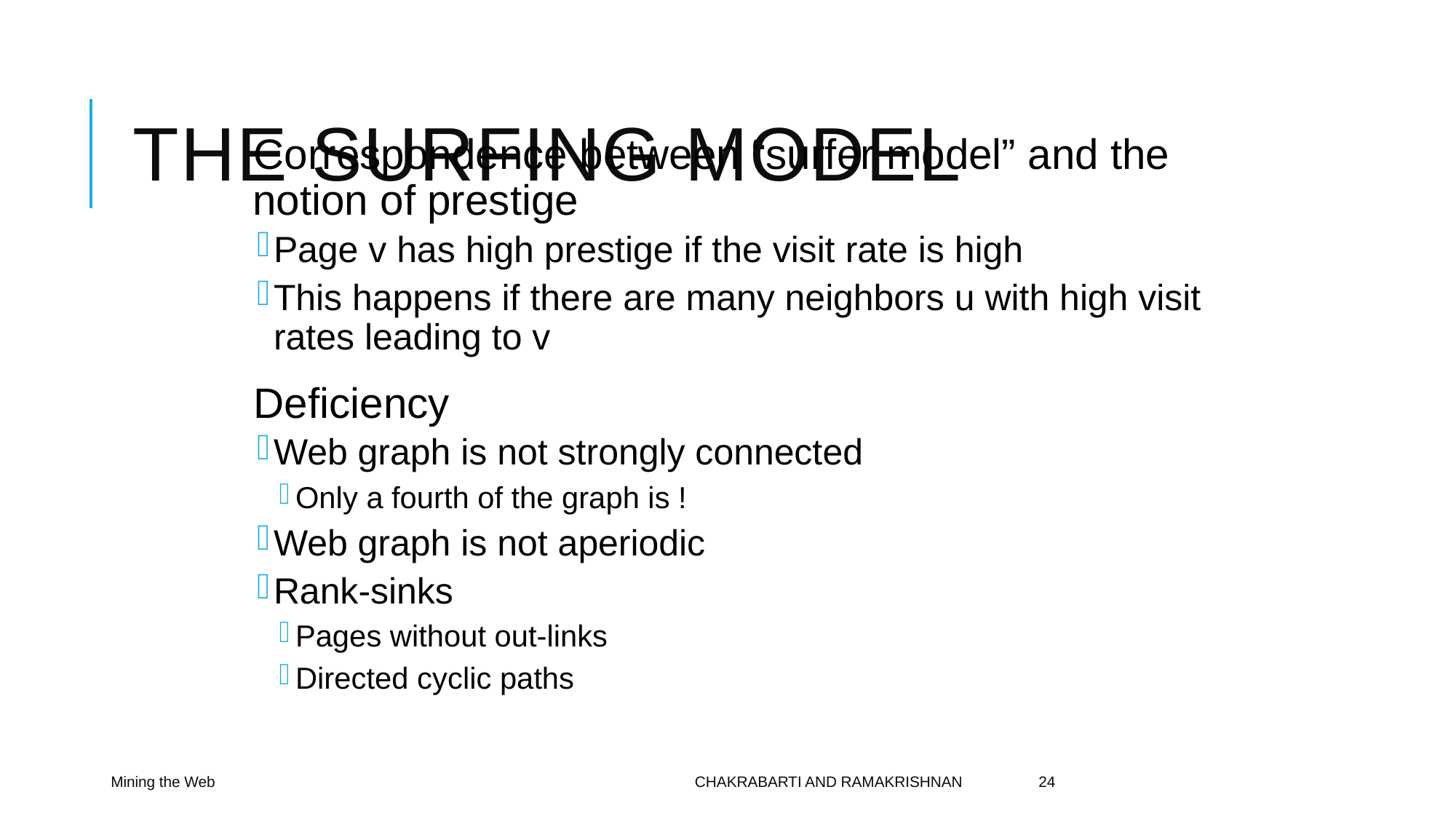

# The surfing model
Correspondence between “surfer model” and the notion of prestige
Page v has high prestige if the visit rate is high
This happens if there are many neighbors u with high visit rates leading to v
Deficiency
Web graph is not strongly connected
Only a fourth of the graph is !
Web graph is not aperiodic
Rank-sinks
Pages without out-links
Directed cyclic paths
Mining the Web
Chakrabarti and Ramakrishnan
24